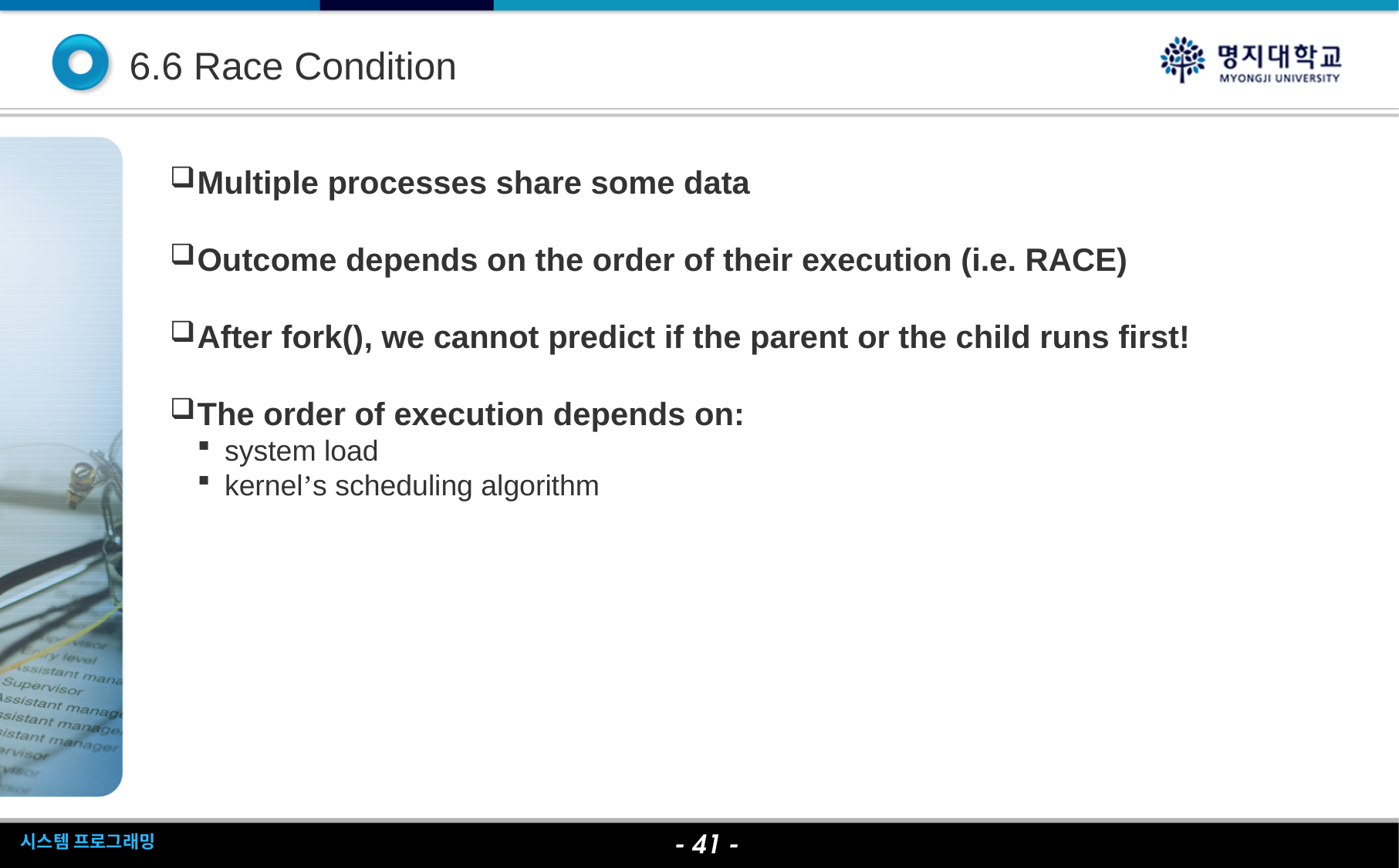

6.6 Race Condition
Multiple processes share some data

Outcome depends on the order of their execution (i.e. RACE)

After fork(), we cannot predict if the parent or the child runs first!

The order of execution depends on:
system load
kernel’s scheduling algorithm
- 41 -